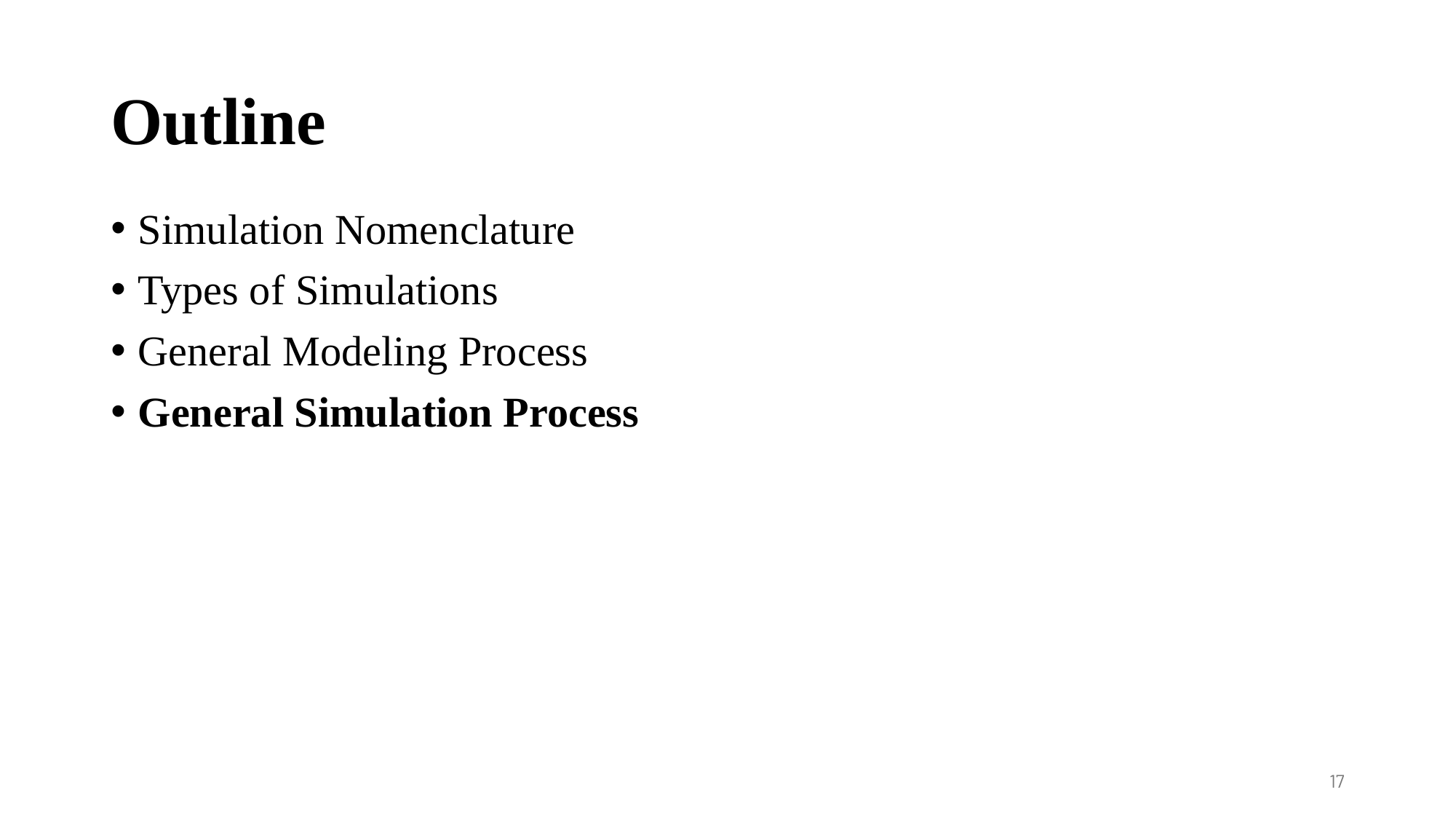

# Outline
Simulation Nomenclature
Types of Simulations
General Modeling Process
General Simulation Process
17